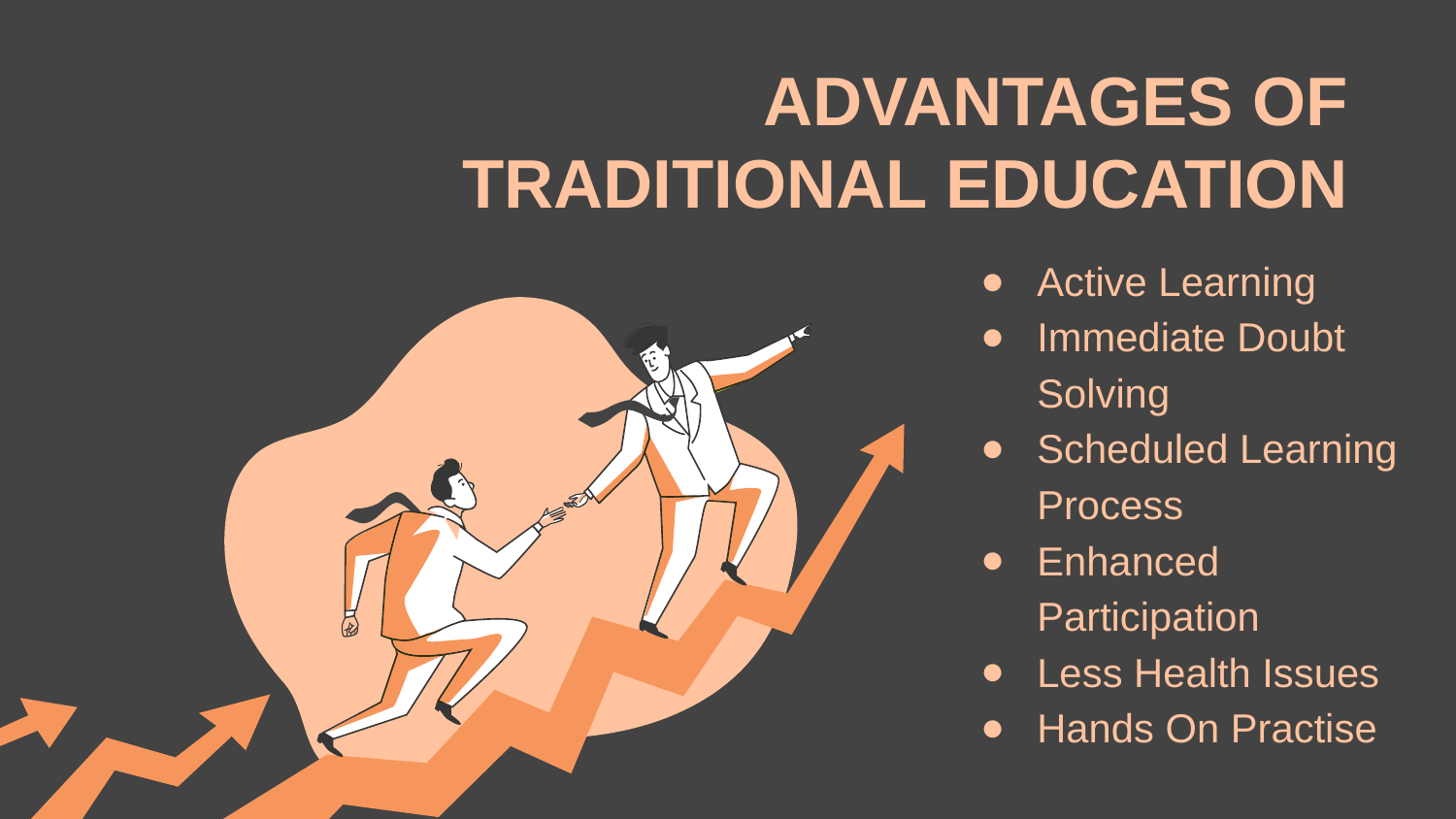

# ADVANTAGES OF TRADITIONAL EDUCATION
Active Learning
Immediate Doubt Solving
Scheduled Learning Process
Enhanced Participation
Less Health Issues
Hands On Practise